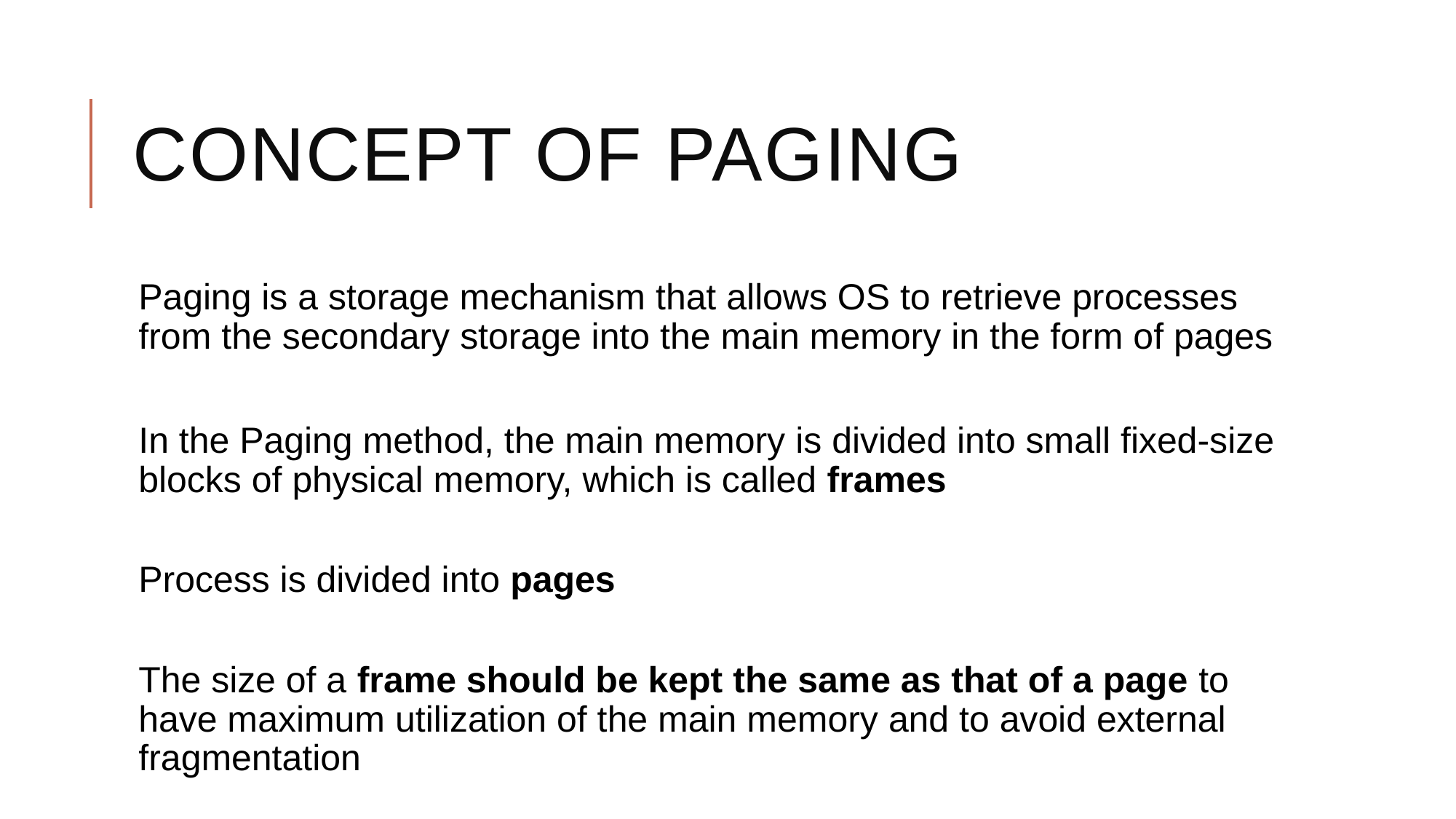

# Concept of Paging
Paging is a storage mechanism that allows OS to retrieve processes from the secondary storage into the main memory in the form of pages
In the Paging method, the main memory is divided into small fixed-size blocks of physical memory, which is called frames
Process is divided into pages
The size of a frame should be kept the same as that of a page to have maximum utilization of the main memory and to avoid external fragmentation